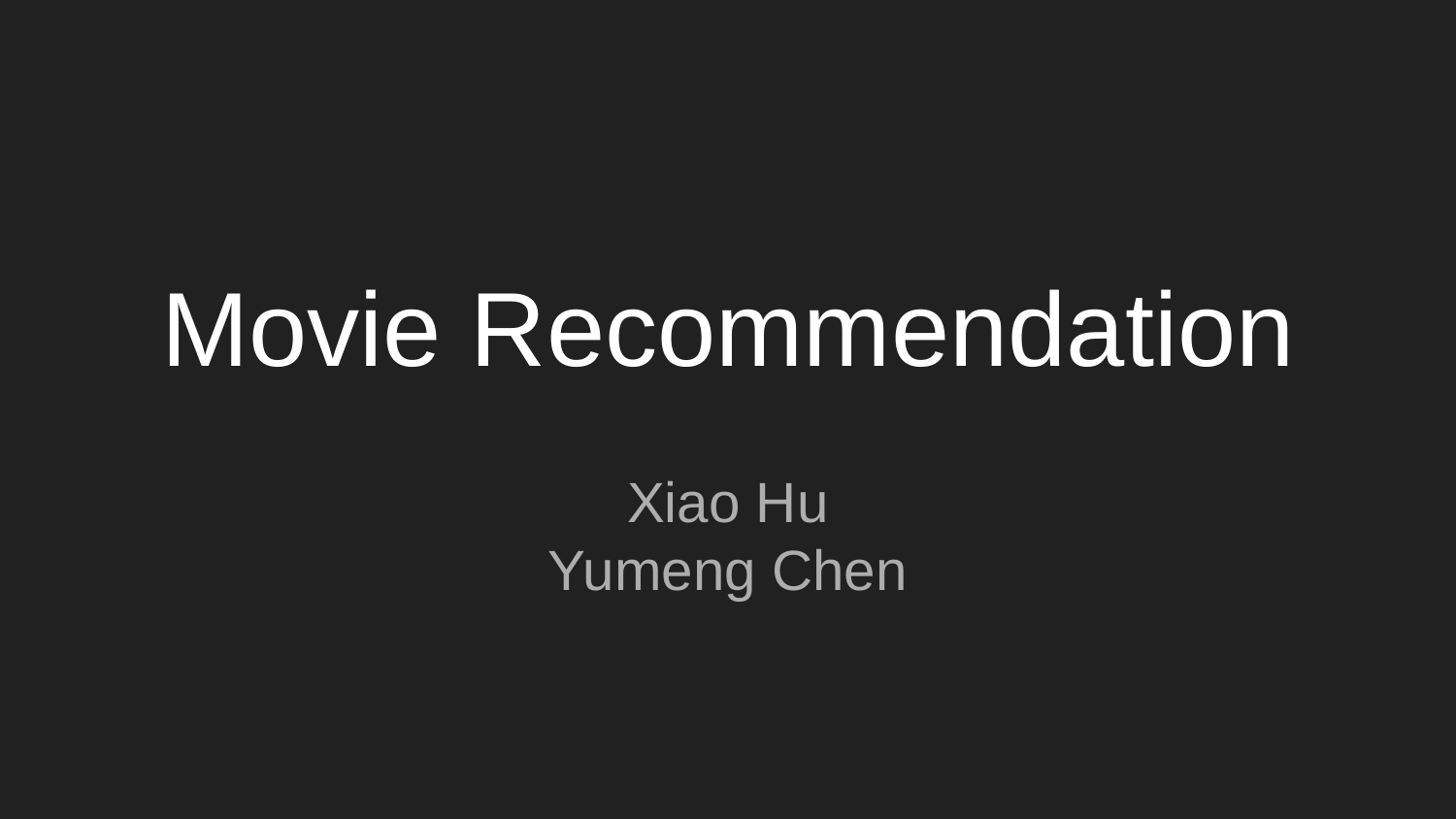

# Movie Recommendation
Xiao Hu
Yumeng Chen